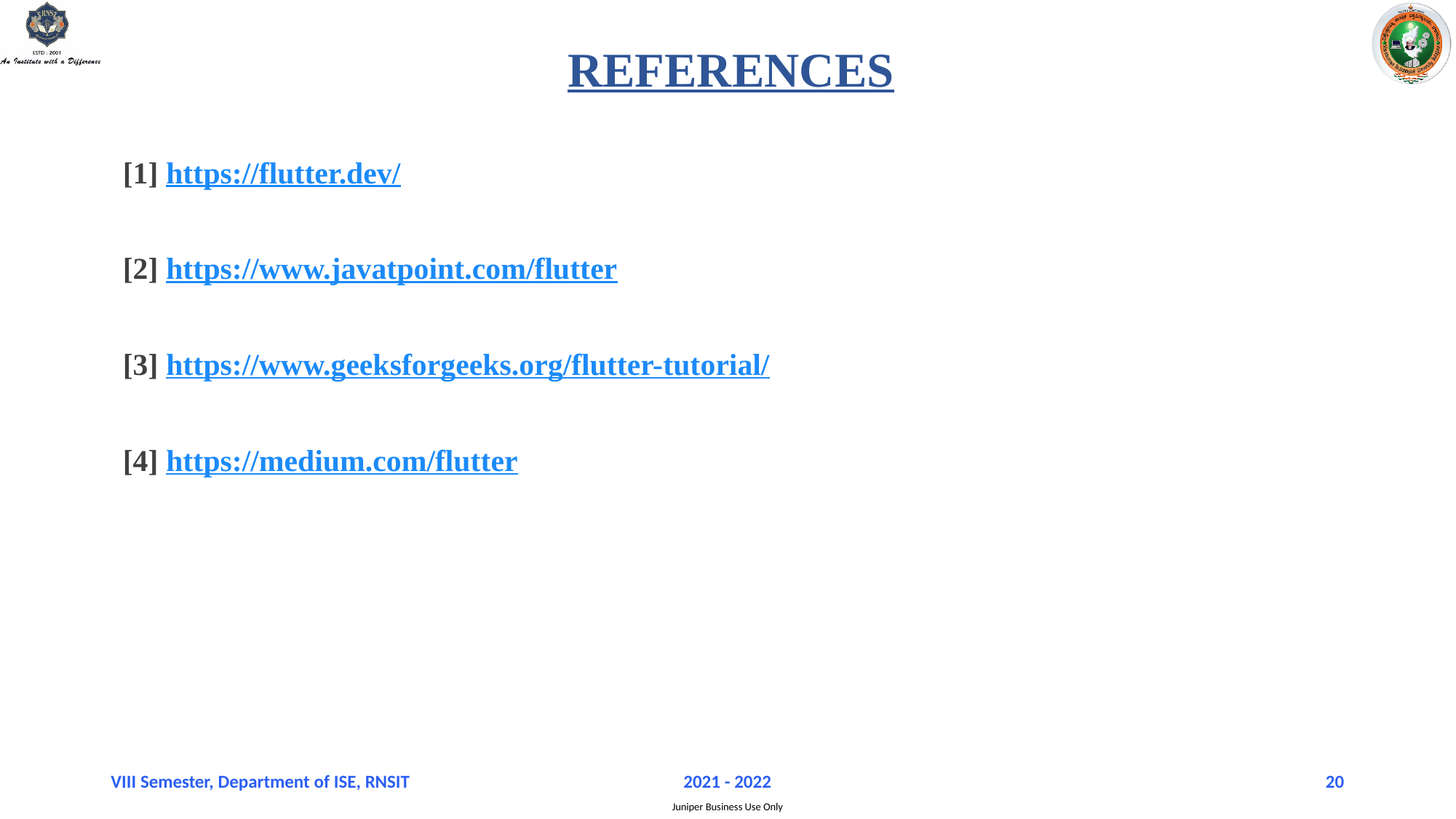

REFERENCES

[1] https://flutter.dev/

[2] https://www.javatpoint.com/flutter

[3] https://www.geeksforgeeks.org/flutter-tutorial/

[4] https://medium.com/flutter

VIII Semester, Department of ISE, RNSIT
2021 - 2022
20